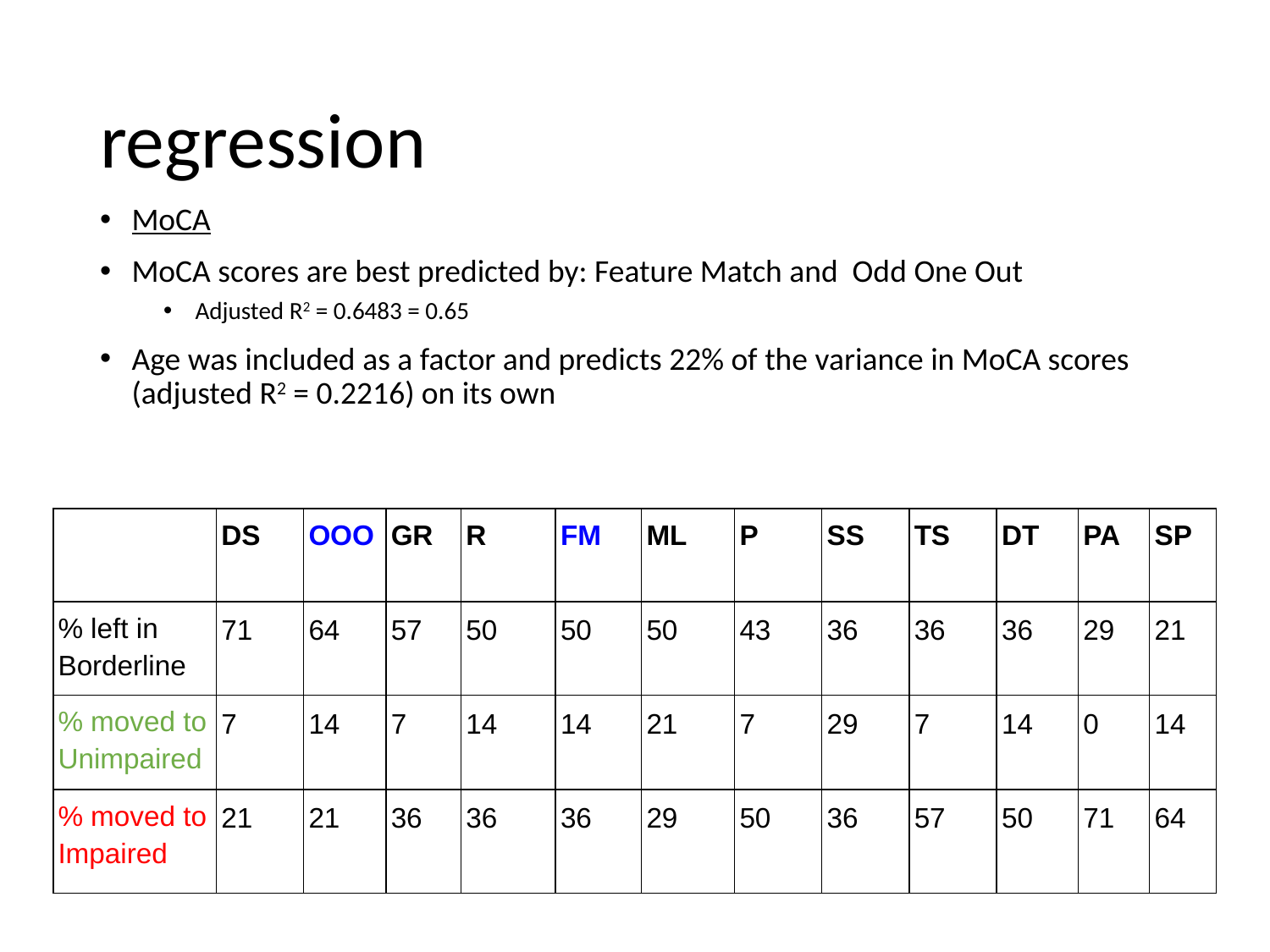

# regression
MoCA
MoCA scores are best predicted by: Feature Match and  Odd One Out
Adjusted R2 = 0.6483 = 0.65
Age was included as a factor and predicts 22% of the variance in MoCA scores (adjusted R2 = 0.2216) on its own

|  | DS | OOO | GR | R | FM | ML | P | SS | TS | DT | PA | SP |
| --- | --- | --- | --- | --- | --- | --- | --- | --- | --- | --- | --- | --- |
| % left in Borderline | 71 | 64 | 57 | 50 | 50 | 50 | 43 | 36 | 36 | 36 | 29 | 21 |
| % moved to Unimpaired | 7 | 14 | 7 | 14 | 14 | 21 | 7 | 29 | 7 | 14 | 0 | 14 |
| % moved to Impaired | 21 | 21 | 36 | 36 | 36 | 29 | 50 | 36 | 57 | 50 | 71 | 64 |